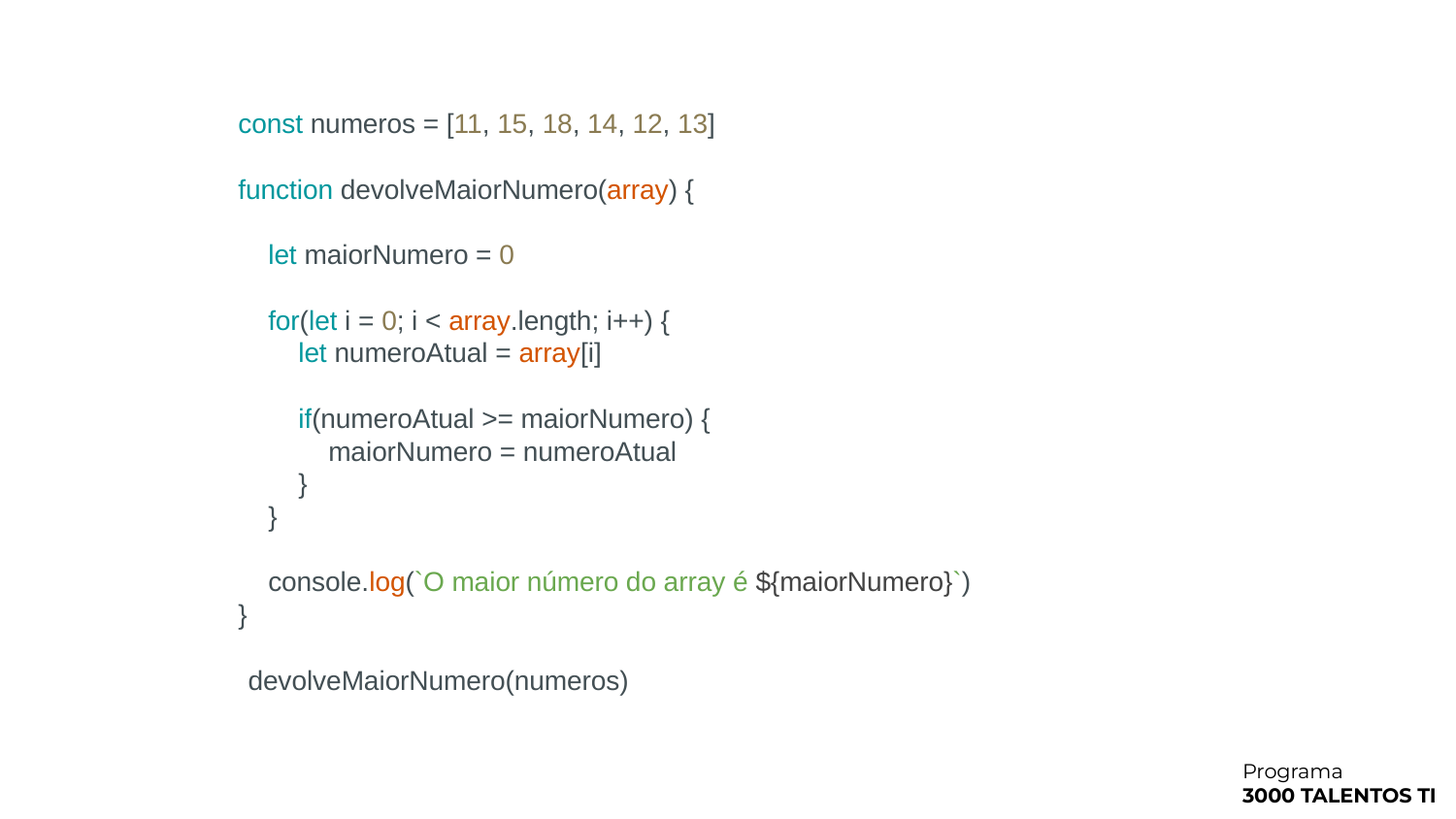

const numeros = [11, 15, 18, 14, 12, 13]

function devolveMaiorNumero(array) {

    let maiorNumero = 0

    for(let i = 0; i < array.length; i++) {
        let numeroAtual = array[i]

        if(numeroAtual >= maiorNumero) {
            maiorNumero = numeroAtual
        }
    }

    console.log(`O maior número do array é ${maiorNumero}`)
}

devolveMaiorNumero(numeros)